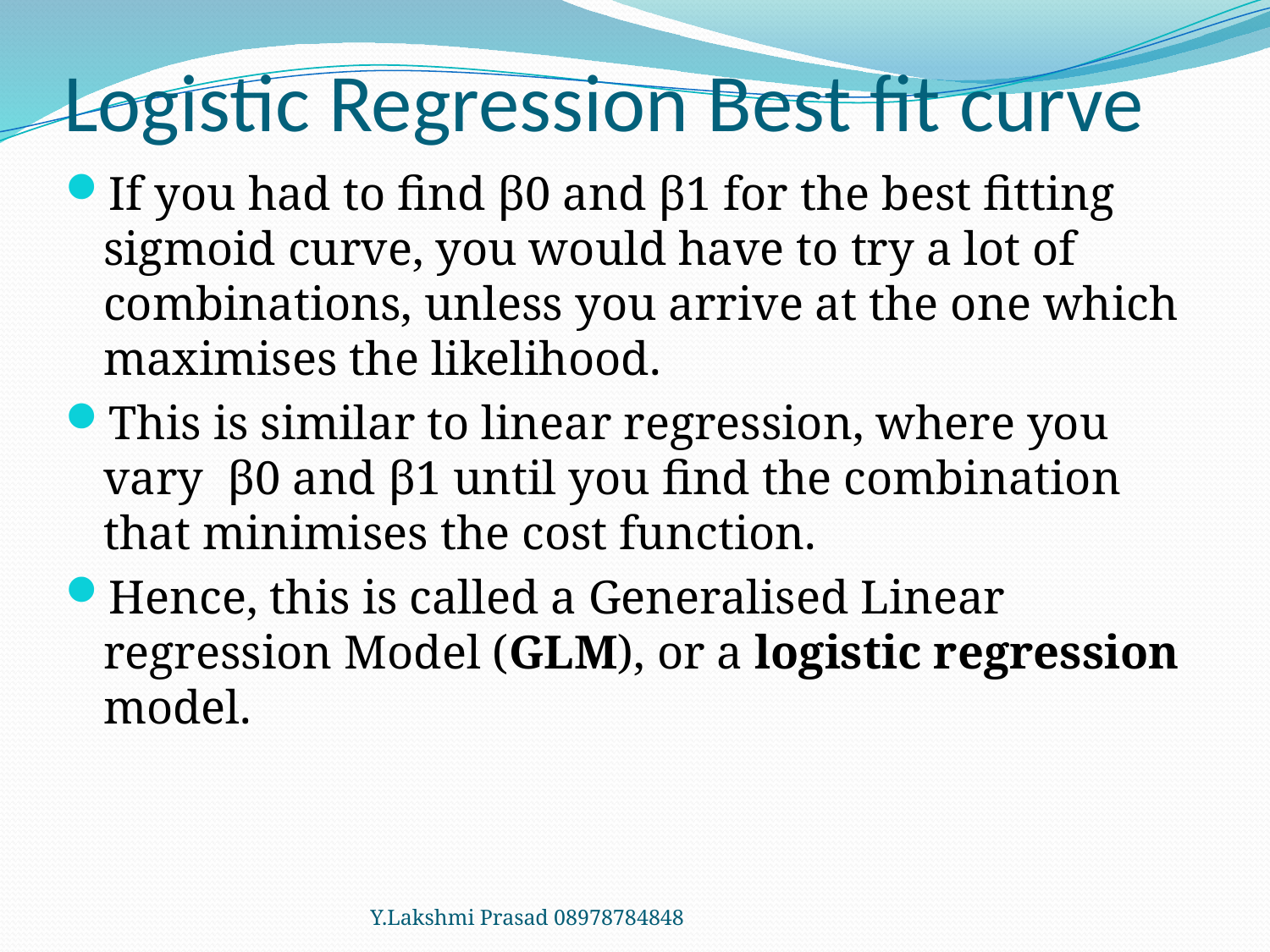

# Logistic Regression Best fit curve
If you had to find β0 and β1 for the best fitting sigmoid curve, you would have to try a lot of combinations, unless you arrive at the one which maximises the likelihood.
This is similar to linear regression, where you vary  β0 and β1 until you find the combination that minimises the cost function.
Hence, this is called a Generalised Linear regression Model (GLM), or a logistic regression model.
Y.Lakshmi Prasad 08978784848